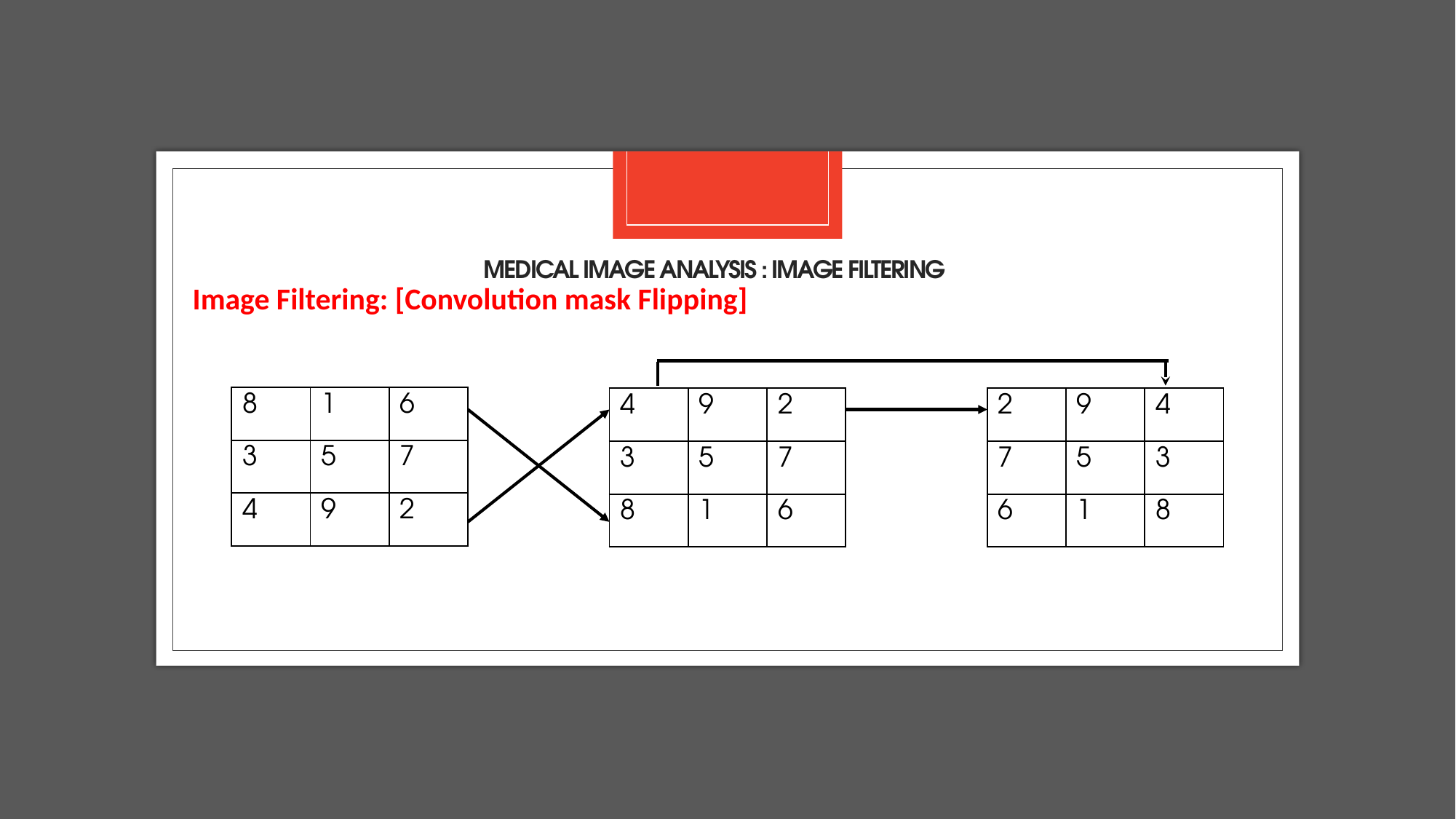

# Medical image analysis : image filtering
Image Filtering: [Convolution mask Flipping]
| 8 | 1 | 6 |
| --- | --- | --- |
| 3 | 5 | 7 |
| 4 | 9 | 2 |
| 4 | 9 | 2 |
| --- | --- | --- |
| 3 | 5 | 7 |
| 8 | 1 | 6 |
| 2 | 9 | 4 |
| --- | --- | --- |
| 7 | 5 | 3 |
| 6 | 1 | 8 |